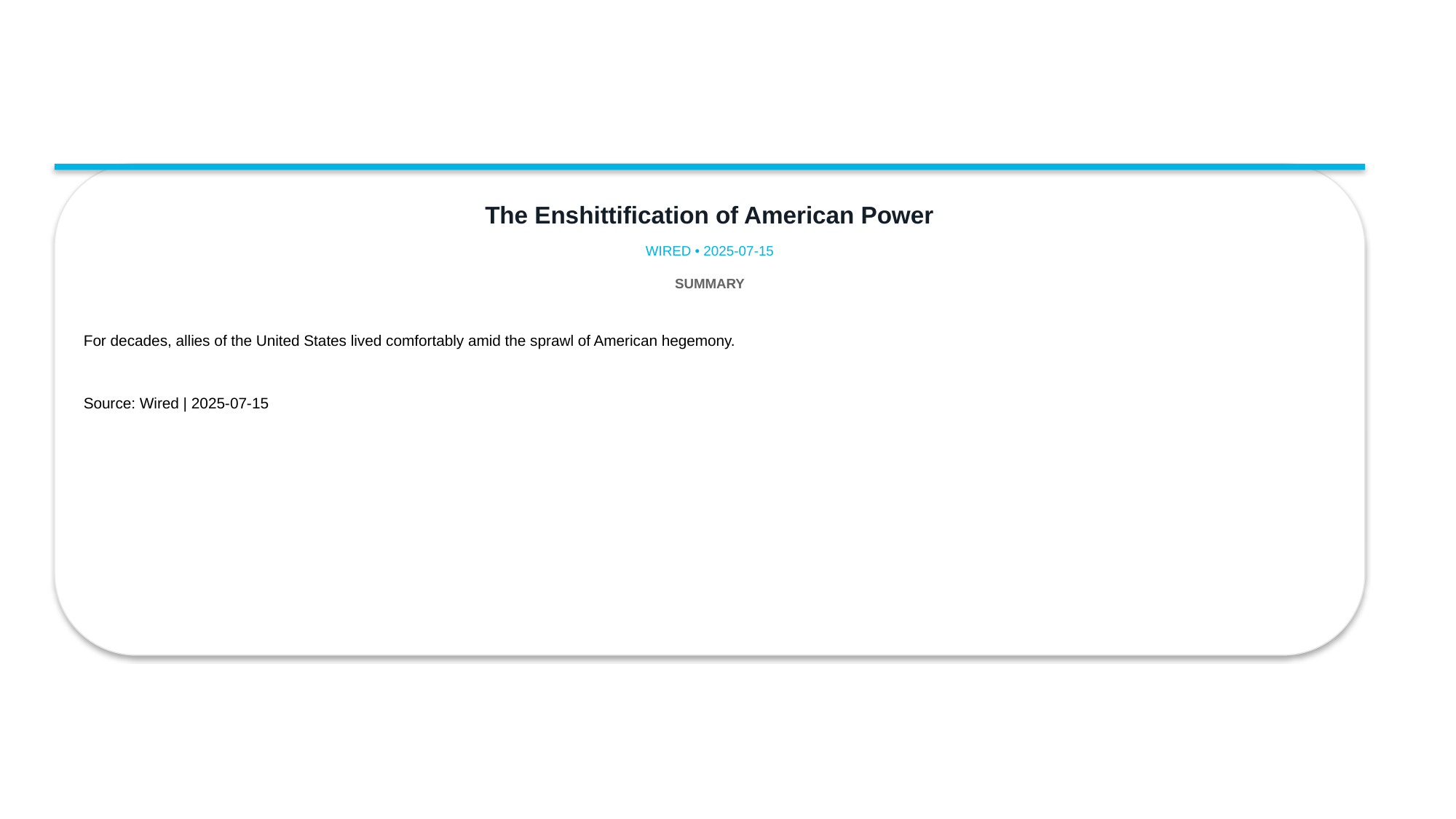

The Enshittification of American Power
WIRED • 2025-07-15
SUMMARY

For decades, allies of the United States lived comfortably amid the sprawl of American hegemony.

Source: Wired | 2025-07-15